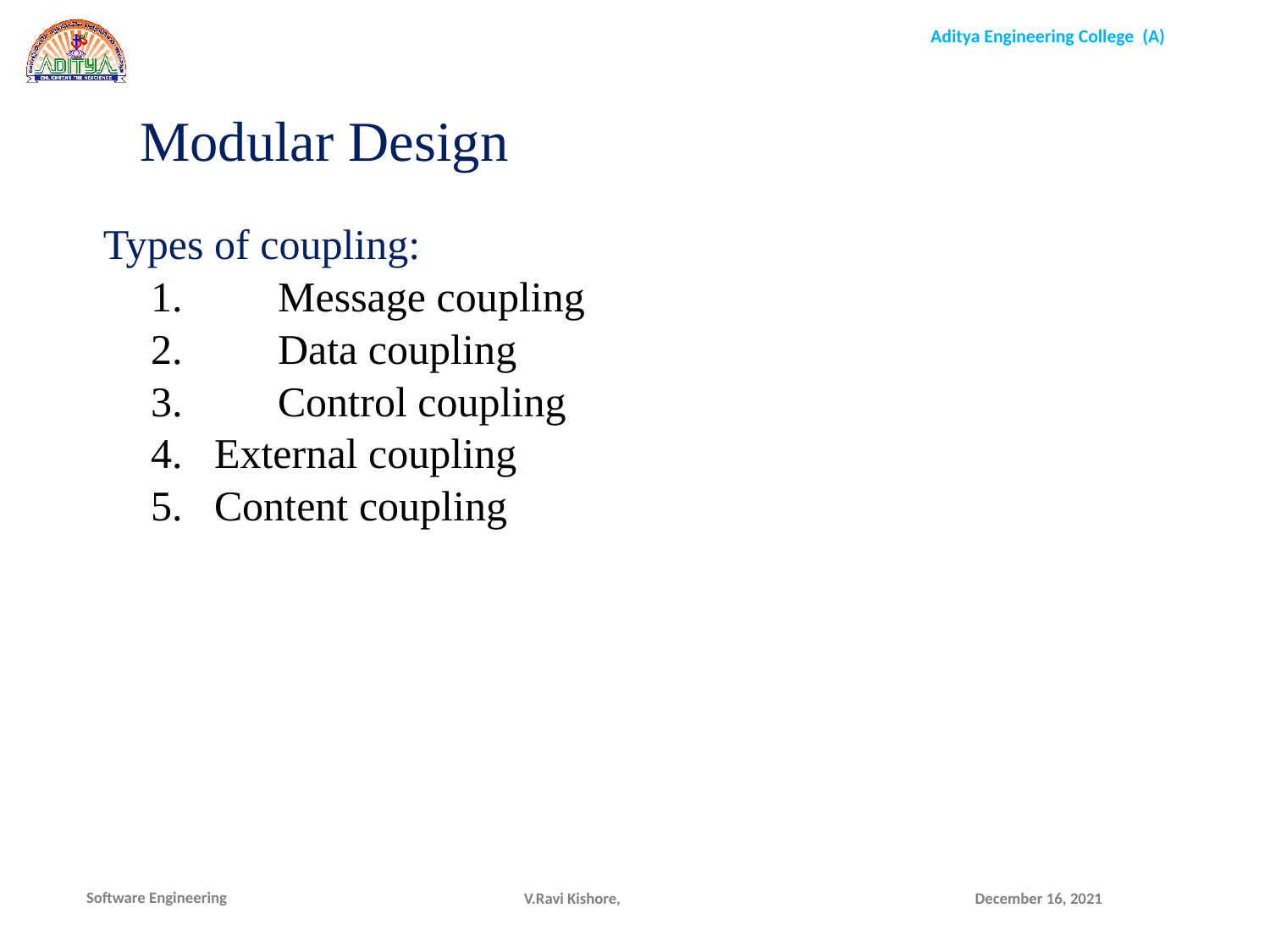

Modular Design
Types of coupling:
1.	Message coupling
2.	Data coupling
3.	Control coupling
4.	External coupling
Content coupling
V.Ravi Kishore,
December 16, 2021